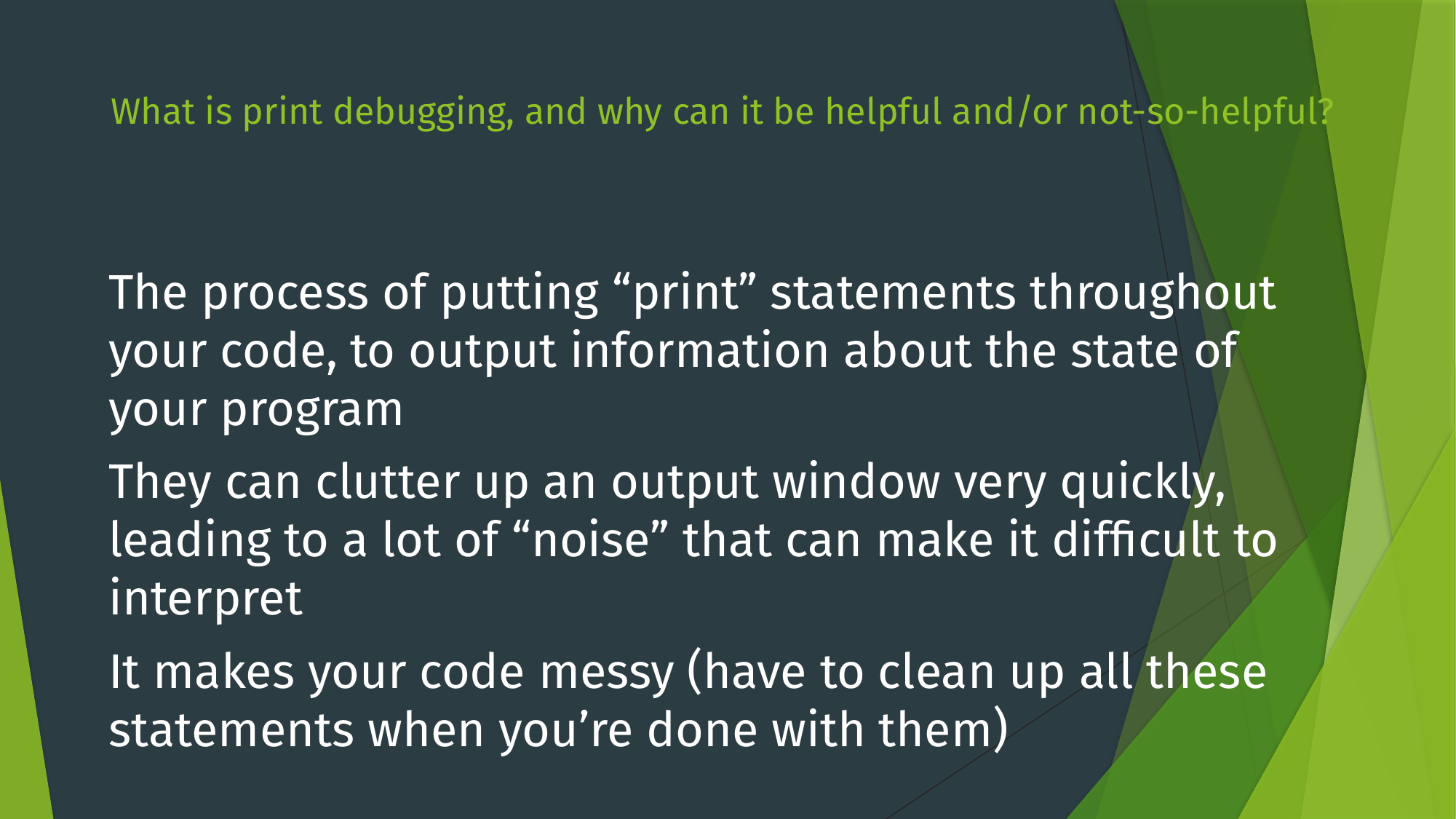

# What is print debugging, and why can it be helpful and/or not-so-helpful?
The process of putting “print” statements throughout your code, to output information about the state of your program
They can clutter up an output window very quickly, leading to a lot of “noise” that can make it difficult to interpret
It makes your code messy (have to clean up all these statements when you’re done with them)